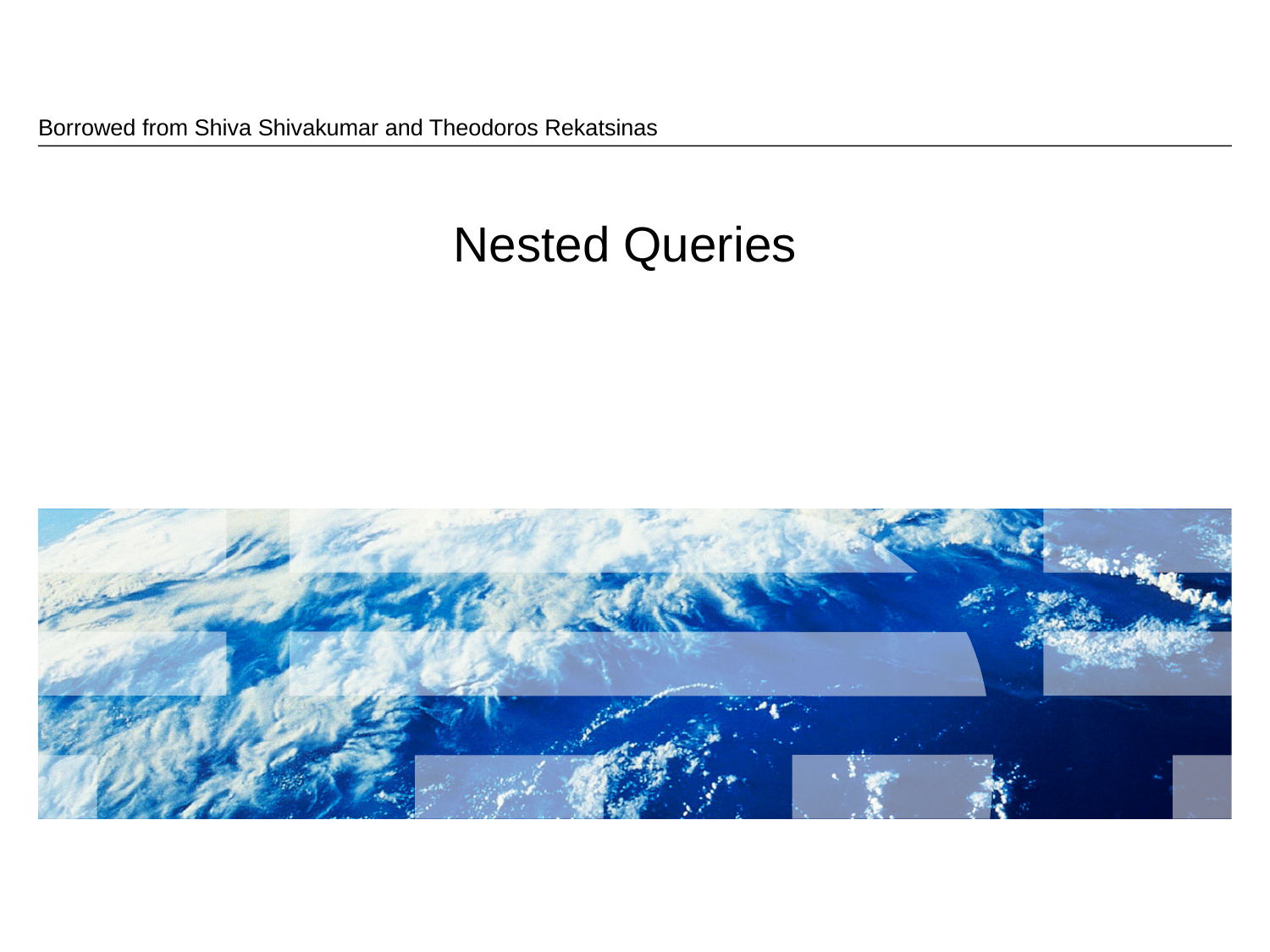

Borrowed from Shiva Shivakumar and Theodoros Rekatsinas
# Nested Queries